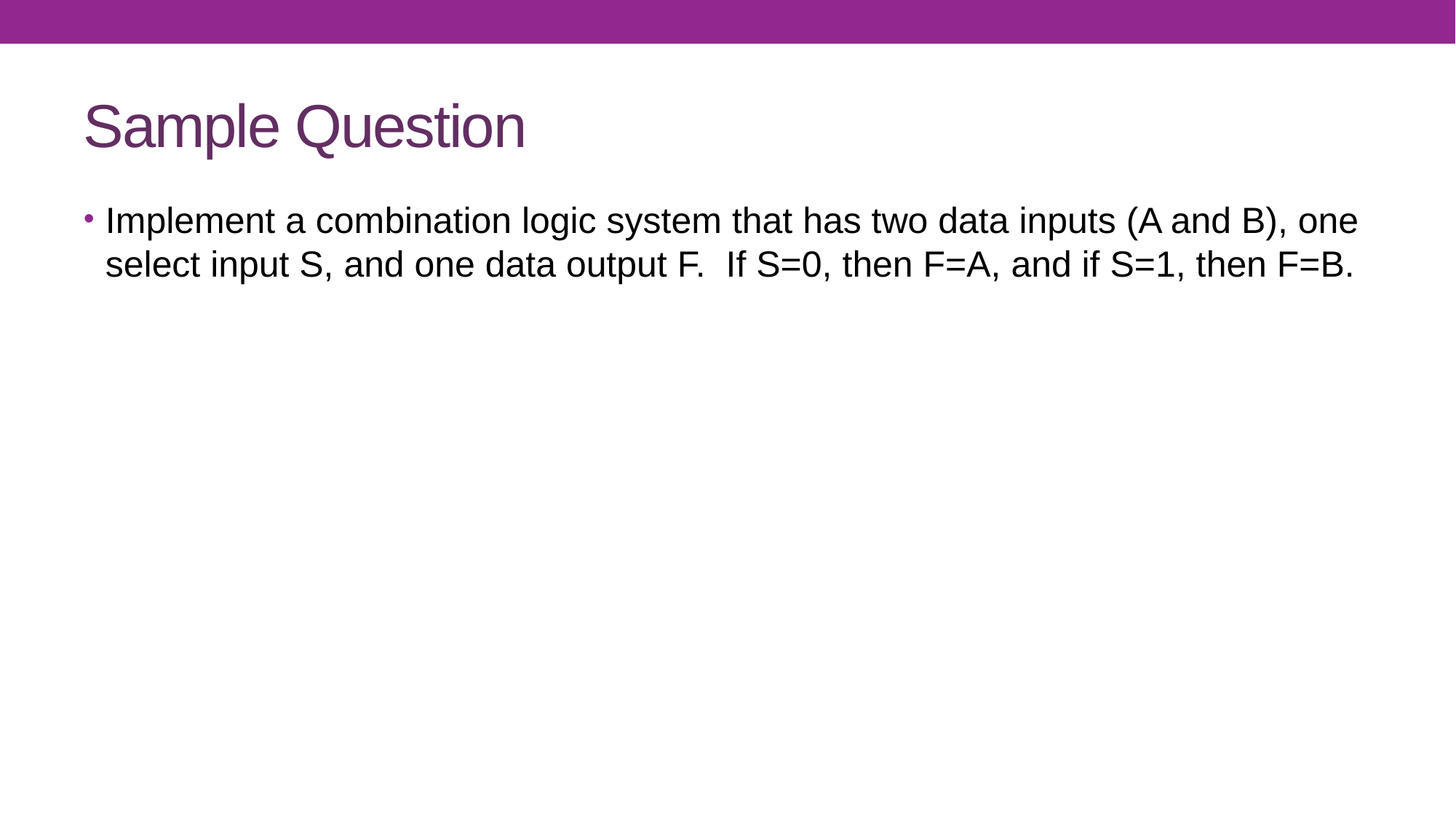

# Sample Question
Implement a combination logic system that has two data inputs (A and B), one select input S, and one data output F.  If S=0, then F=A, and if S=1, then F=B.